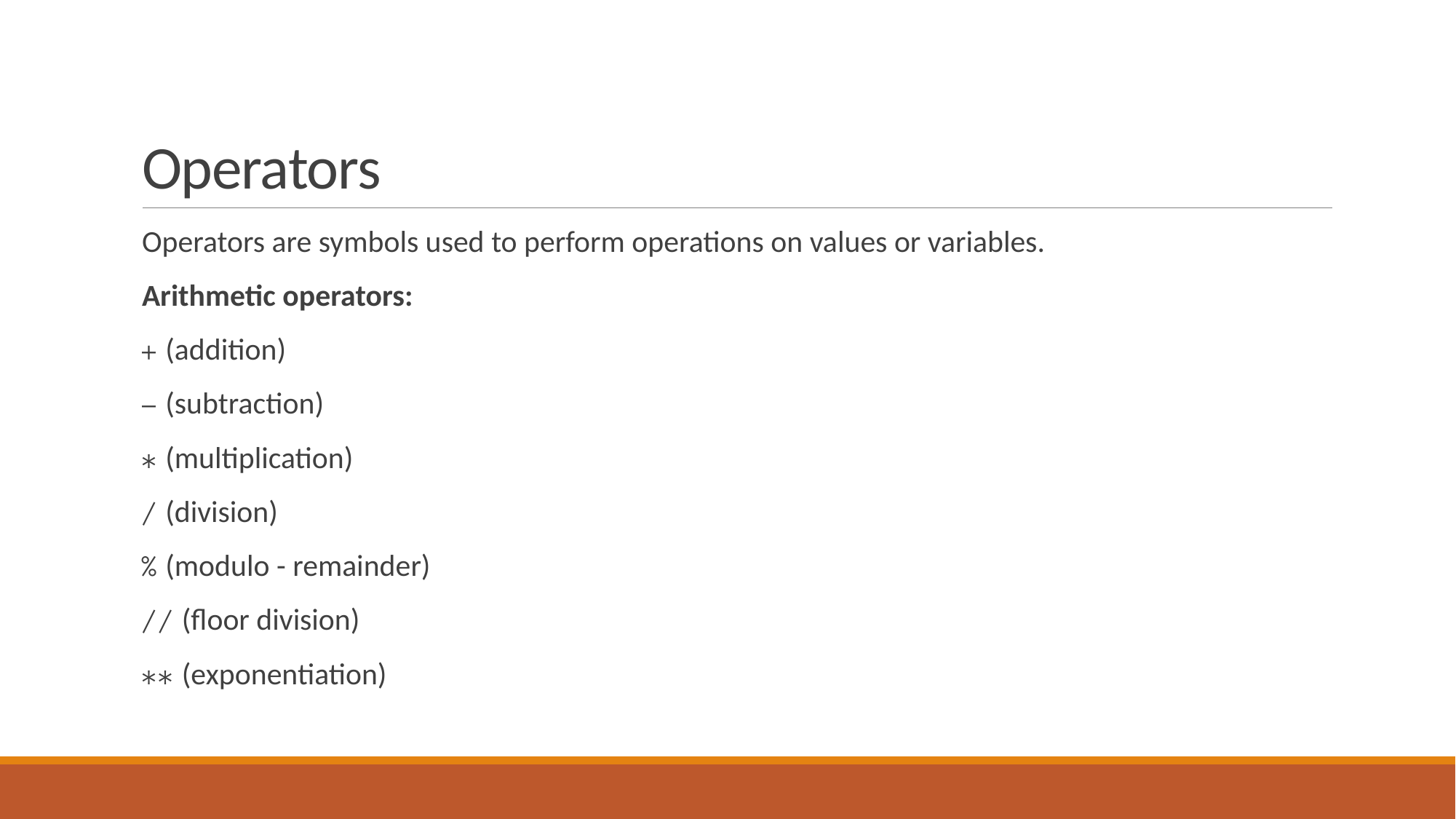

# Operators
Operators are symbols used to perform operations on values or variables.
Arithmetic operators:
+ (addition)
- (subtraction)
* (multiplication)
/ (division)
% (modulo - remainder)
// (floor division)
** (exponentiation)